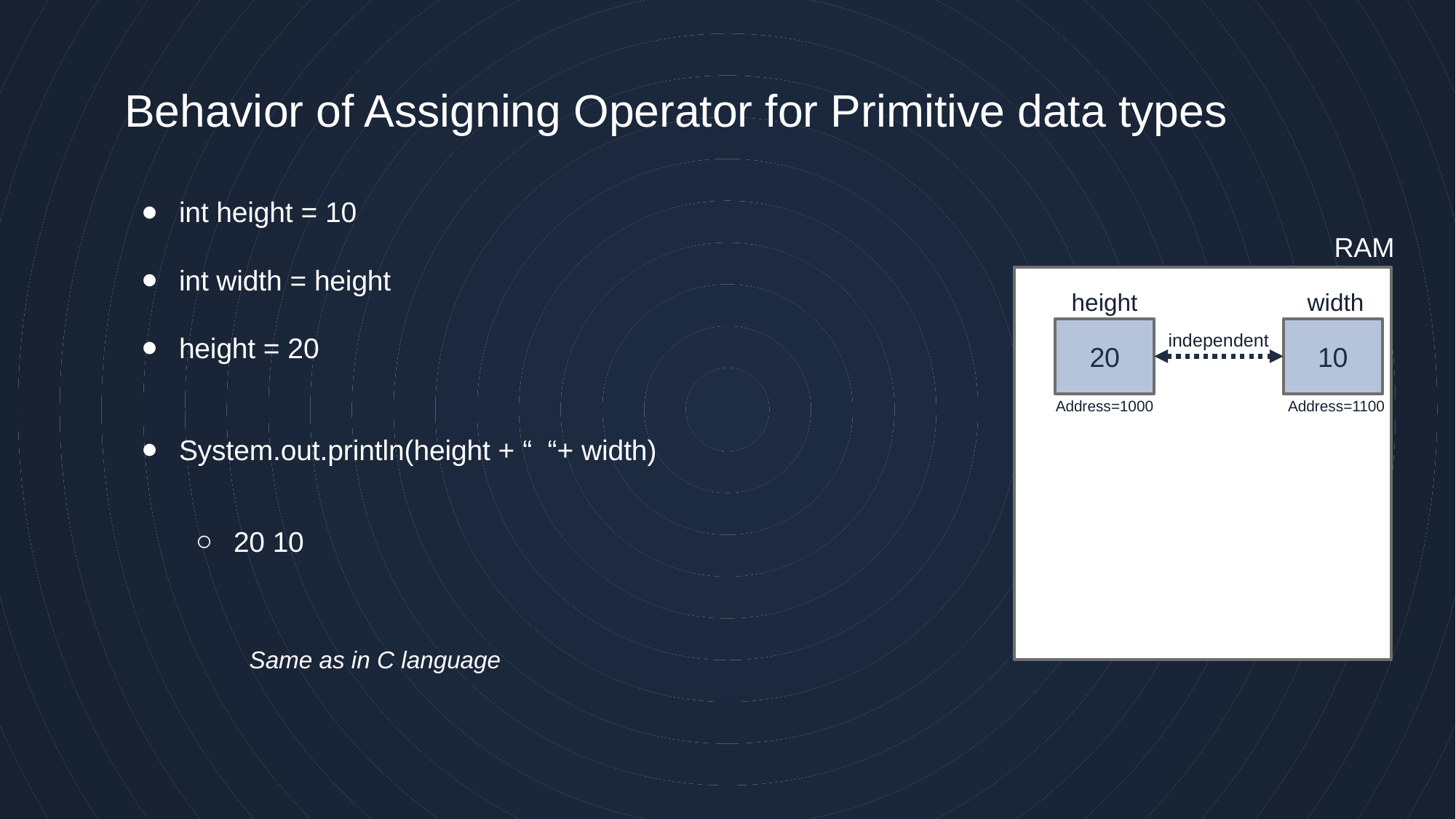

14
# Behavior of Assigning Operator for Primitive data types
int height = 10

int width = height

height = 20

System.out.println(height + “  “+ width)

20 10
RAM

height
width
20
10
independent
Address=1000
Address=1100
Same as in C language